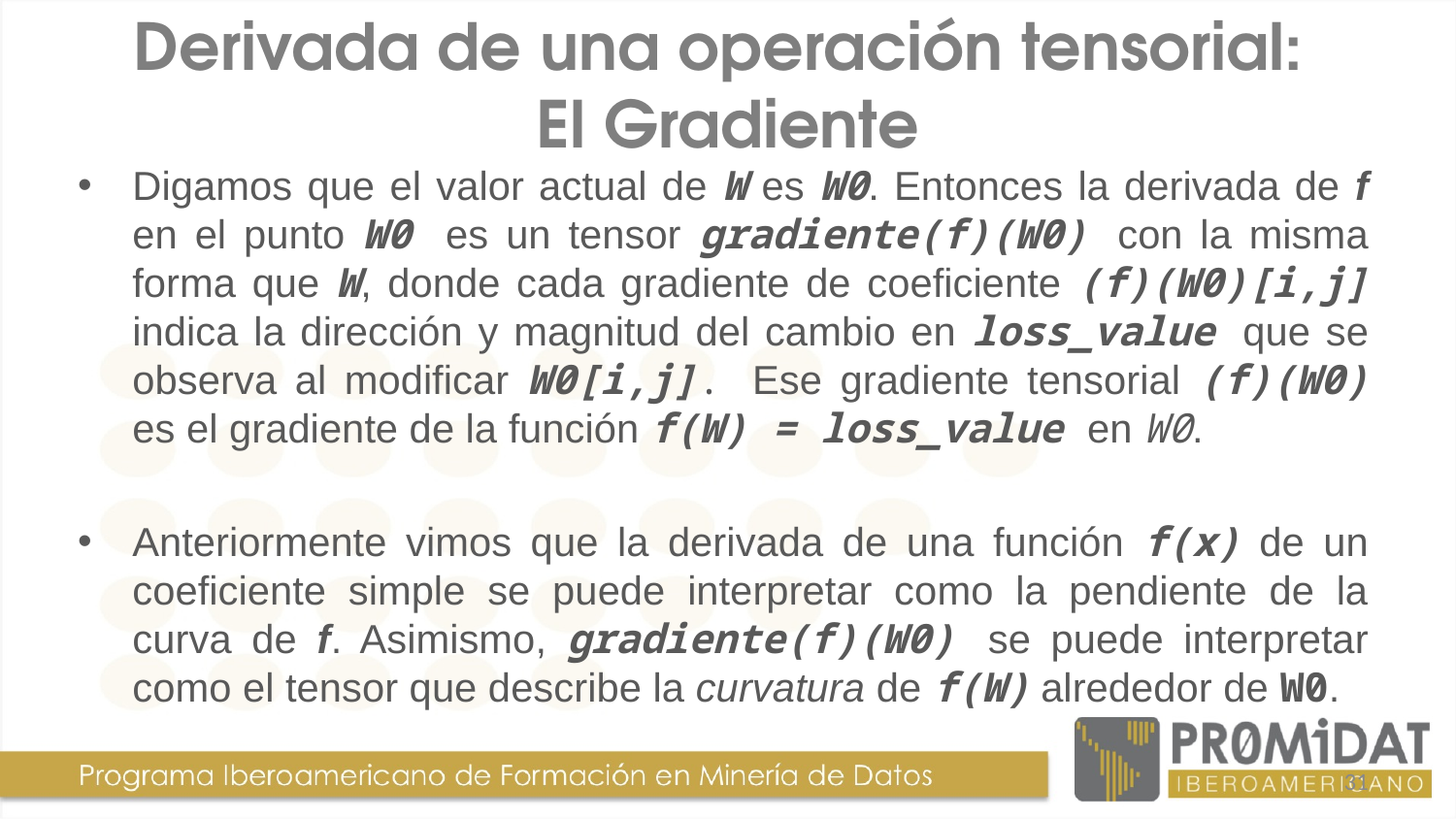

# Derivada de una operación tensorial: El Gradiente
Digamos que el valor actual de W es W0. Entonces la derivada de f en el punto W0  es un tensor gradiente(f)(W0) con la misma forma que W, donde cada gradiente de coeficiente (f)(W0)[i,j] indica la dirección y magnitud del cambio en loss_value que se observa al modificar W0[i,j]. Ese gradiente tensorial (f)(W0) es el gradiente de la función f(W) = loss_value en W0.

Anteriormente vimos que la derivada de una función f(x) de un coeficiente simple se puede interpretar como la pendiente de la curva de f. Asimismo, gradiente(f)(W0) se puede interpretar como el tensor que describe la curvatura de f(W) alrededor de W0.

31